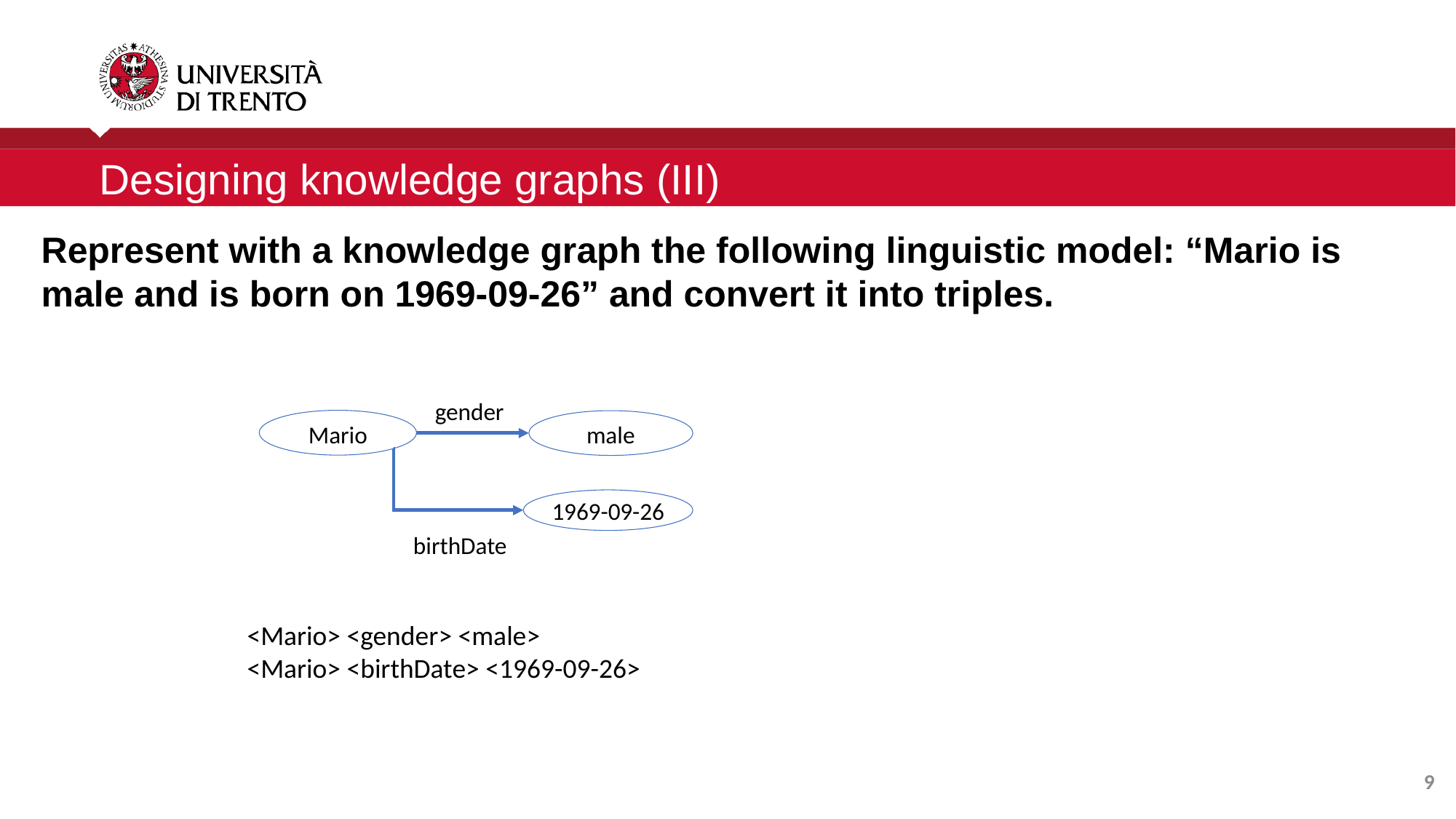

Designing knowledge graphs (III)
Represent with a knowledge graph the following linguistic model: “Mario is male and is born on 1969-09-26” and convert it into triples.

gender
Mario
male
1969-09-26
birthDate
<Mario> <gender> <male>
<Mario> <birthDate> <1969-09-26>

9